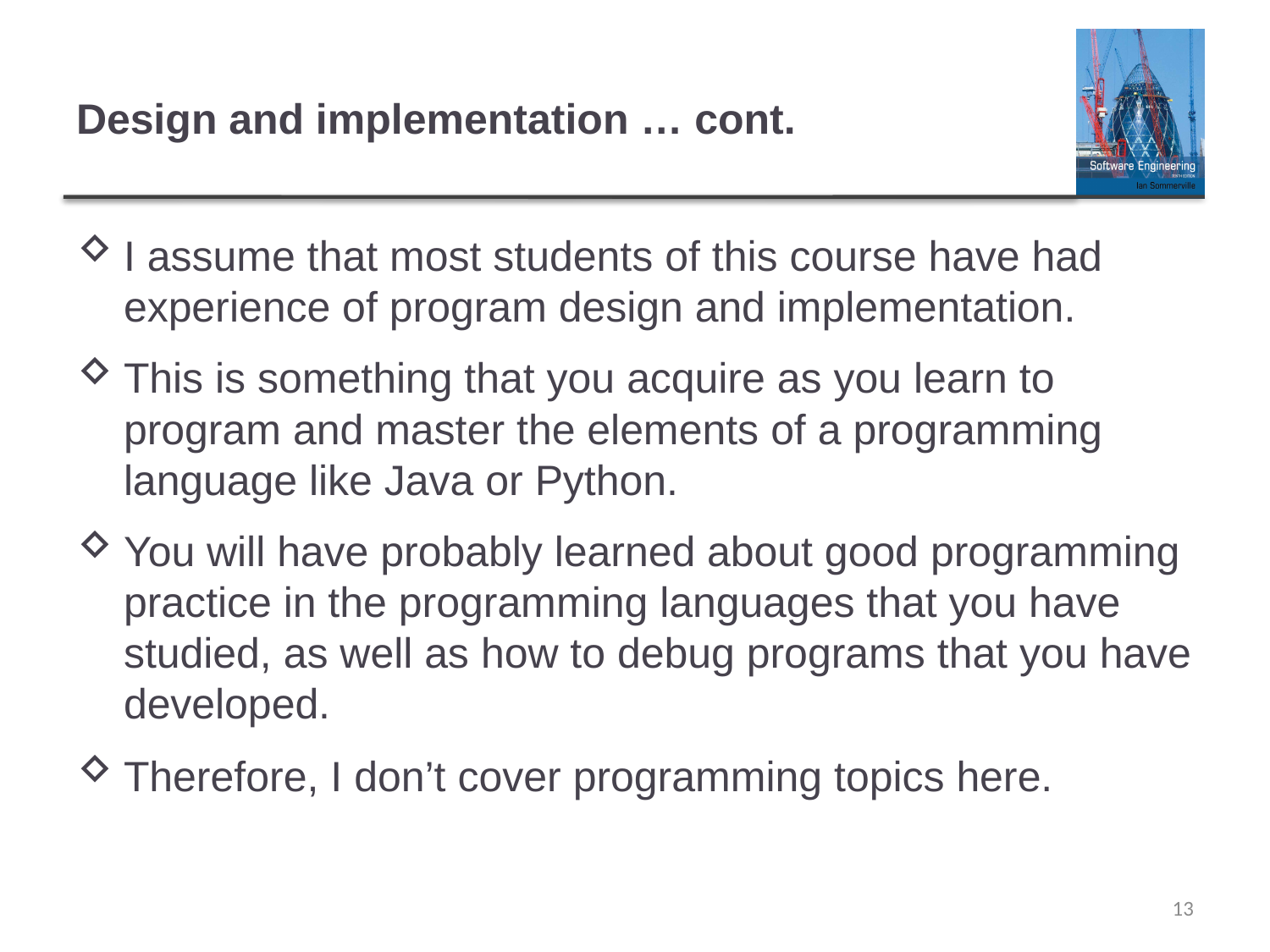

# Design and implementation … cont.
I assume that most students of this course have had experience of program design and implementation.
This is something that you acquire as you learn to program and master the elements of a programming language like Java or Python.
You will have probably learned about good programming practice in the programming languages that you have studied, as well as how to debug programs that you have developed.
Therefore, I don’t cover programming topics here.
13